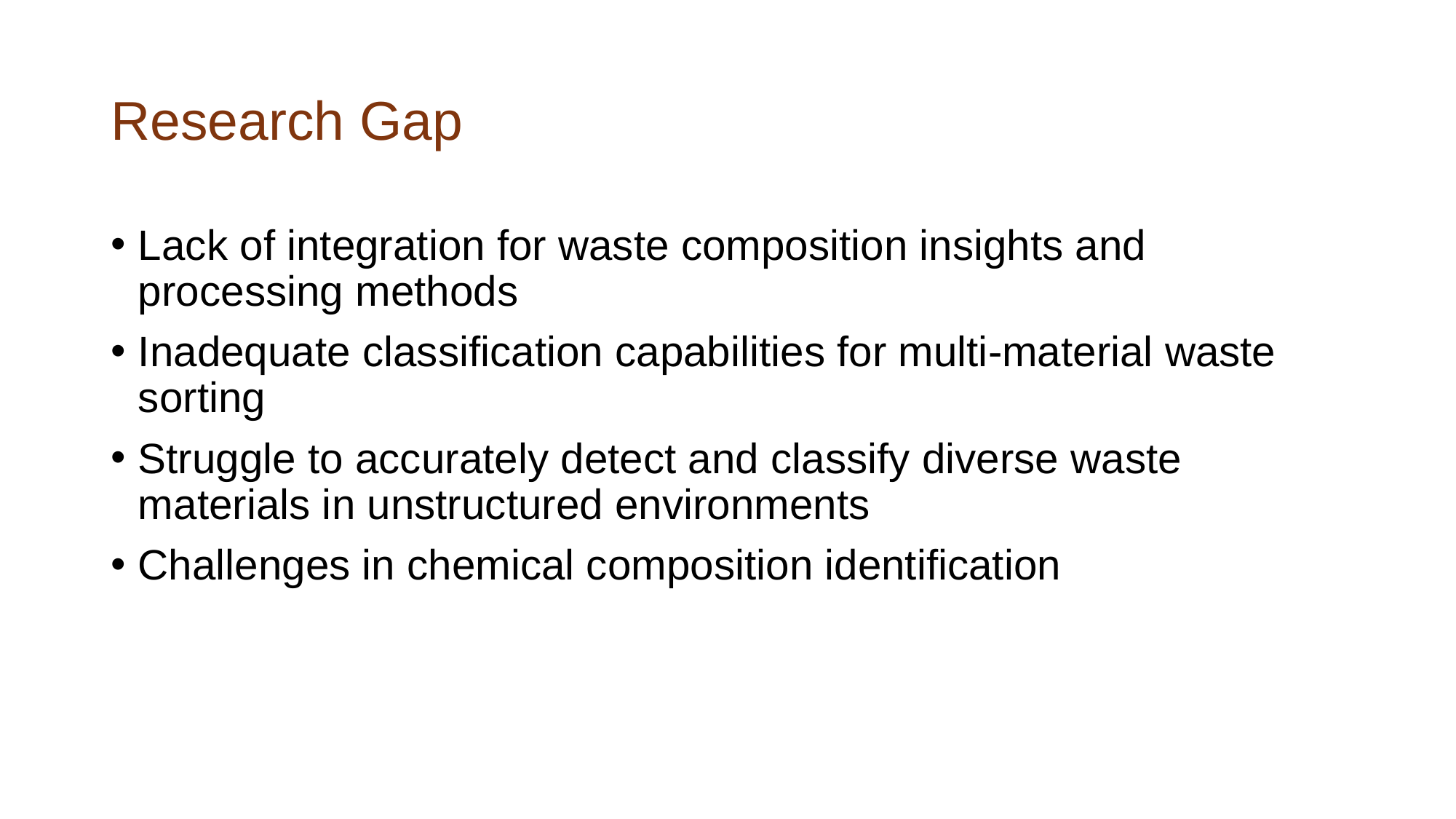

# Research Gap
Lack of integration for waste composition insights and processing methods
Inadequate classification capabilities for multi-material waste sorting
Struggle to accurately detect and classify diverse waste materials in unstructured environments
Challenges in chemical composition identification